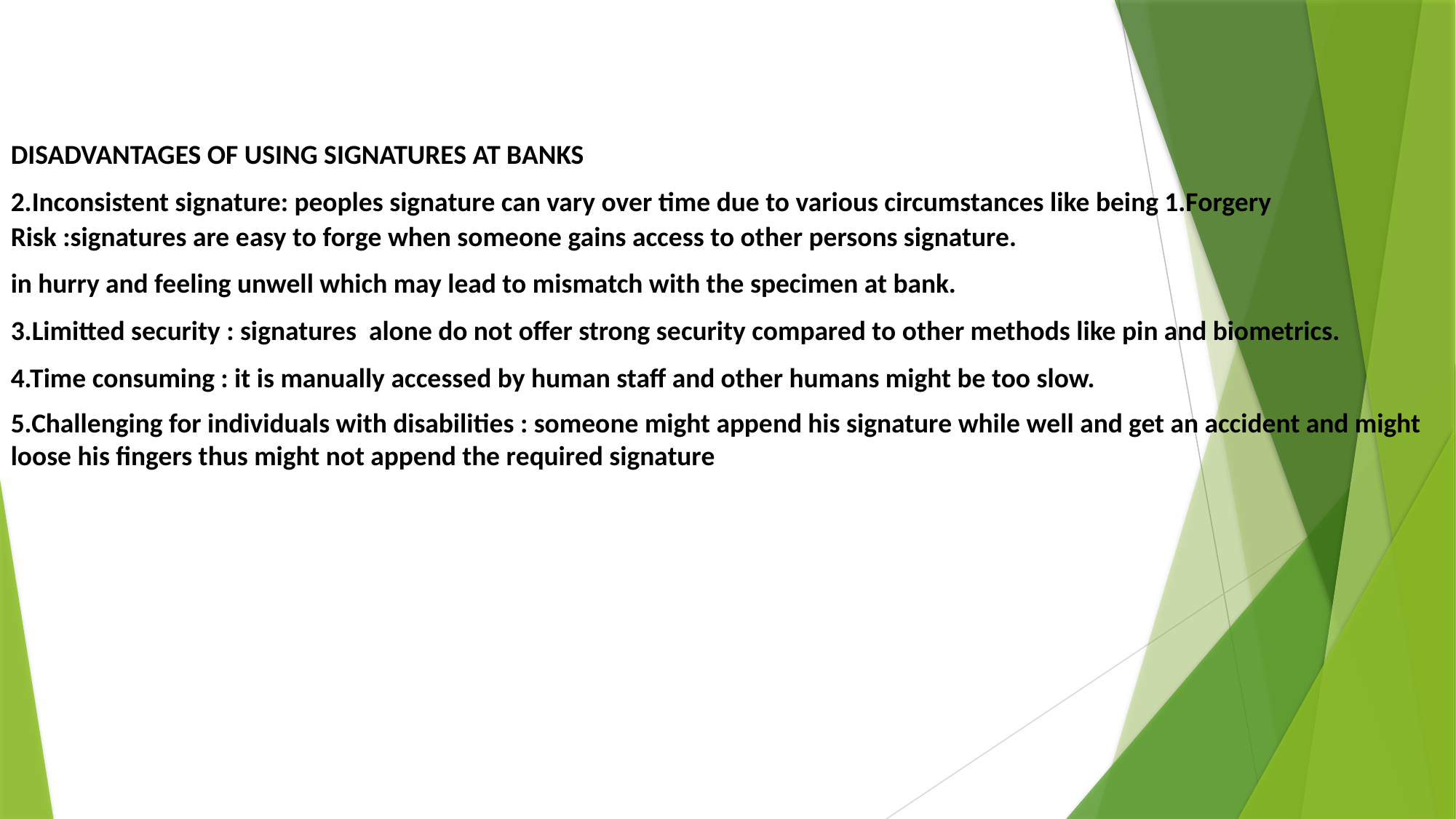

DISADVANTAGES OF USING SIGNATURES AT BANKS
2.Inconsistent signature: peoples signature can vary over time due to various circumstances like being 1.Forgery Risk :signatures are easy to forge when someone gains access to other persons signature.
in hurry and feeling unwell which may lead to mismatch with the specimen at bank.
3.Limitted security : signatures  alone do not offer strong security compared to other methods like pin and biometrics.
4.Time consuming : it is manually accessed by human staff and other humans might be too slow.
5.Challenging for individuals with disabilities : someone might append his signature while well and get an accident and might loose his fingers thus might not append the required signature